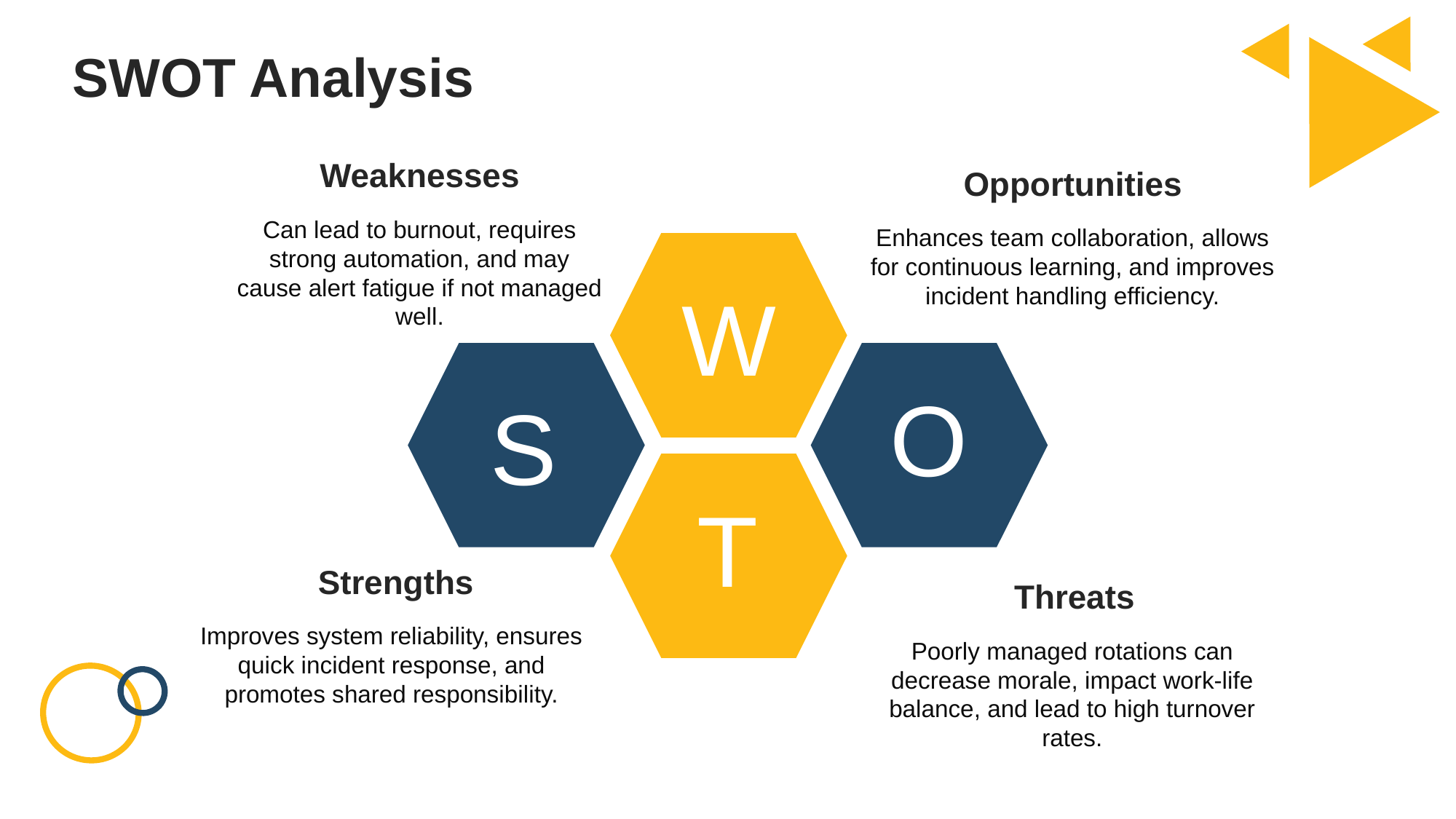

# SWOT Analysis
Weaknesses
Can lead to burnout, requires strong automation, and may cause alert fatigue if not managed well.
Opportunities
Enhances team collaboration, allows for continuous learning, and improves incident handling efficiency.

W

O
S

T
Strengths
Improves system reliability, ensures quick incident response, and promotes shared responsibility.
Threats
Poorly managed rotations can decrease morale, impact work-life balance, and lead to high turnover rates.